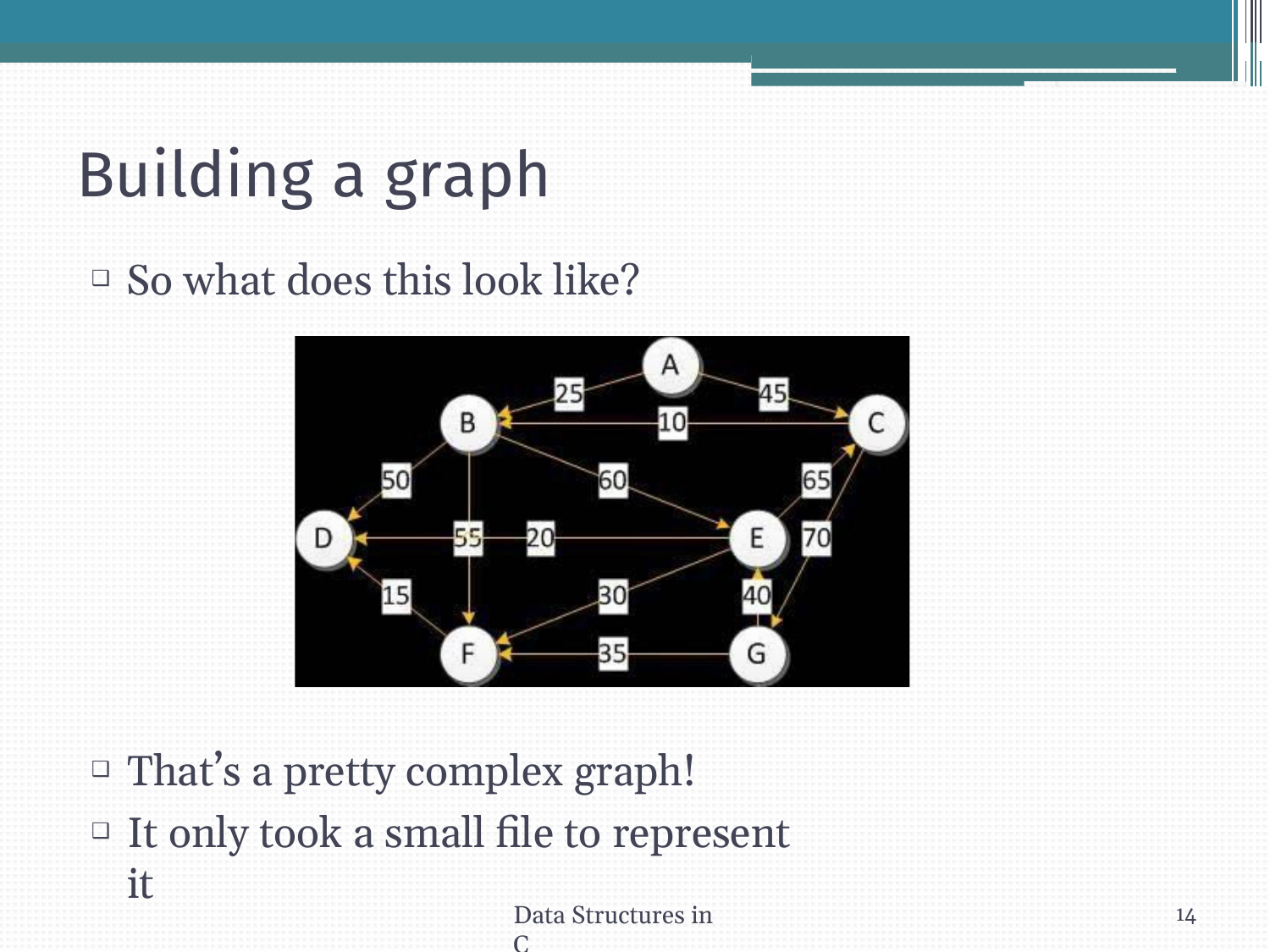

# Building a graph
So what does this look like?

That’s a pretty complex graph!
It only took a small file to represent it
Data Structures in C
14